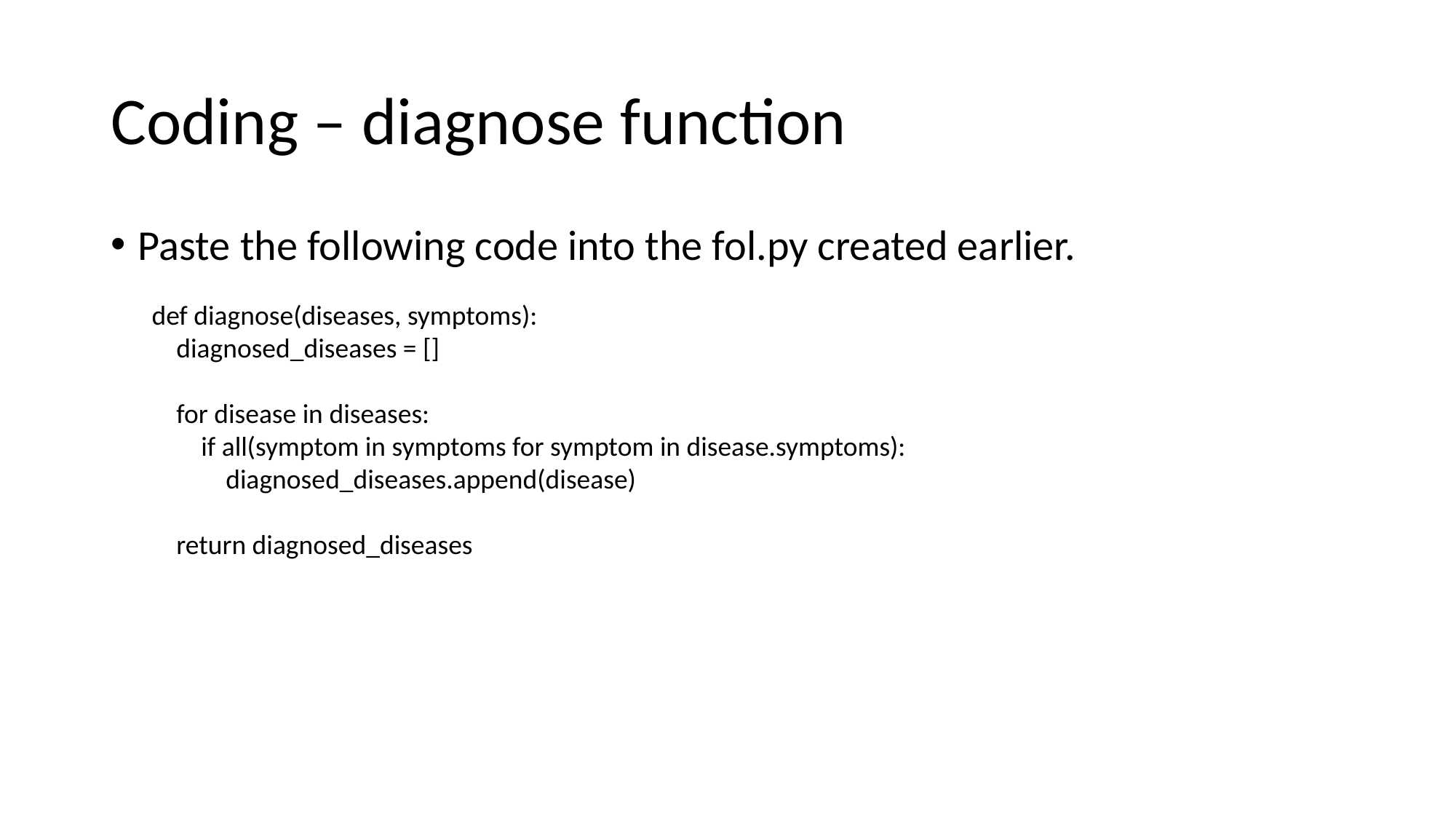

# Coding – diagnose function
Paste the following code into the fol.py created earlier.

def diagnose(diseases, symptoms):
    diagnosed_diseases = []

    for disease in diseases:
        if all(symptom in symptoms for symptom in disease.symptoms):
            diagnosed_diseases.append(disease)

    return diagnosed_diseases